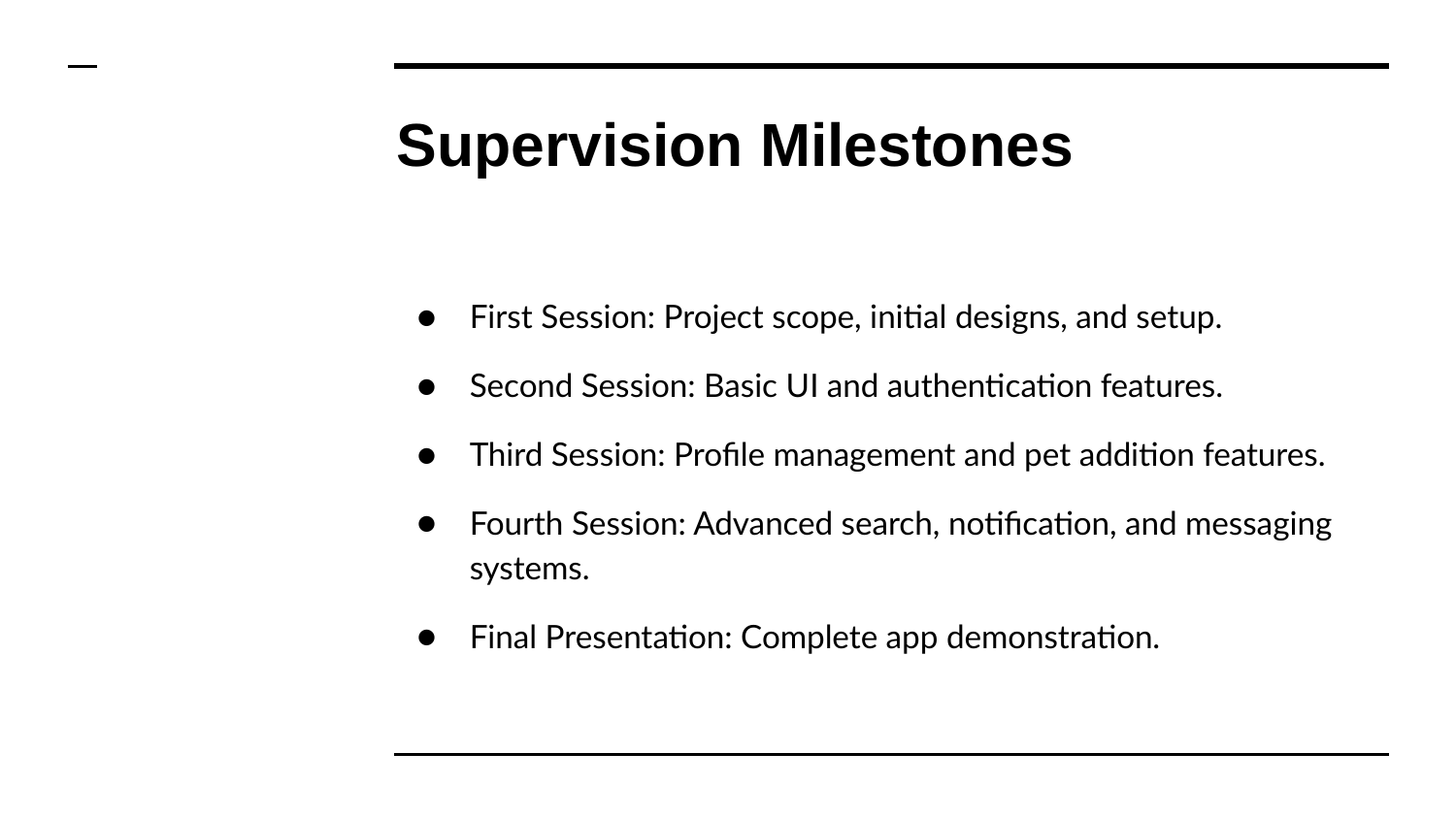

# Supervision Milestones

First Session: Project scope, initial designs, and setup.
Second Session: Basic UI and authentication features.
Third Session: Profile management and pet addition features.
Fourth Session: Advanced search, notification, and messaging systems.
Final Presentation: Complete app demonstration.